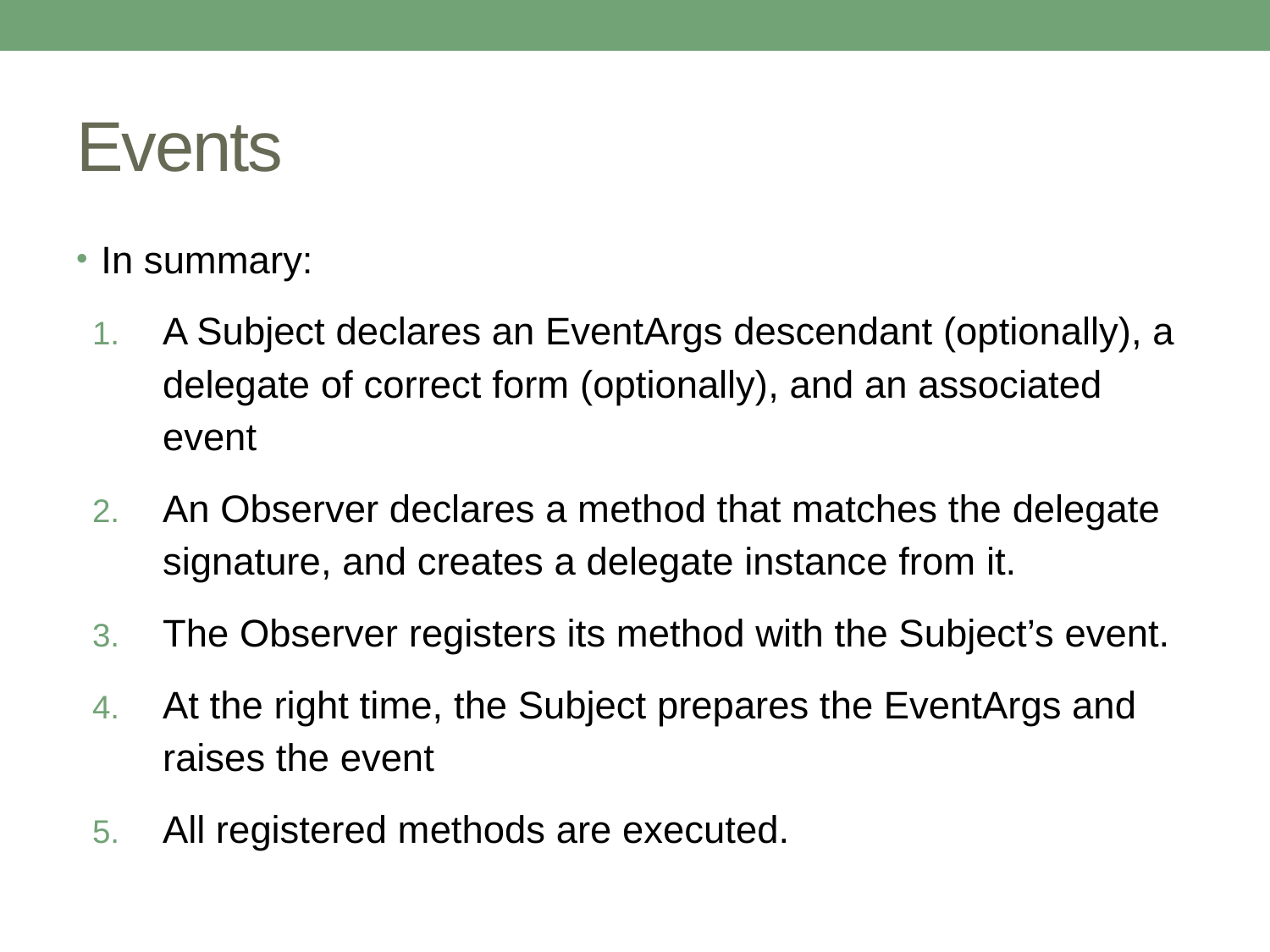

# Events
In summary:
A Subject declares an EventArgs descendant (optionally), a delegate of correct form (optionally), and an associated event
An Observer declares a method that matches the delegate signature, and creates a delegate instance from it.
The Observer registers its method with the Subject’s event.
At the right time, the Subject prepares the EventArgs and raises the event
All registered methods are executed.